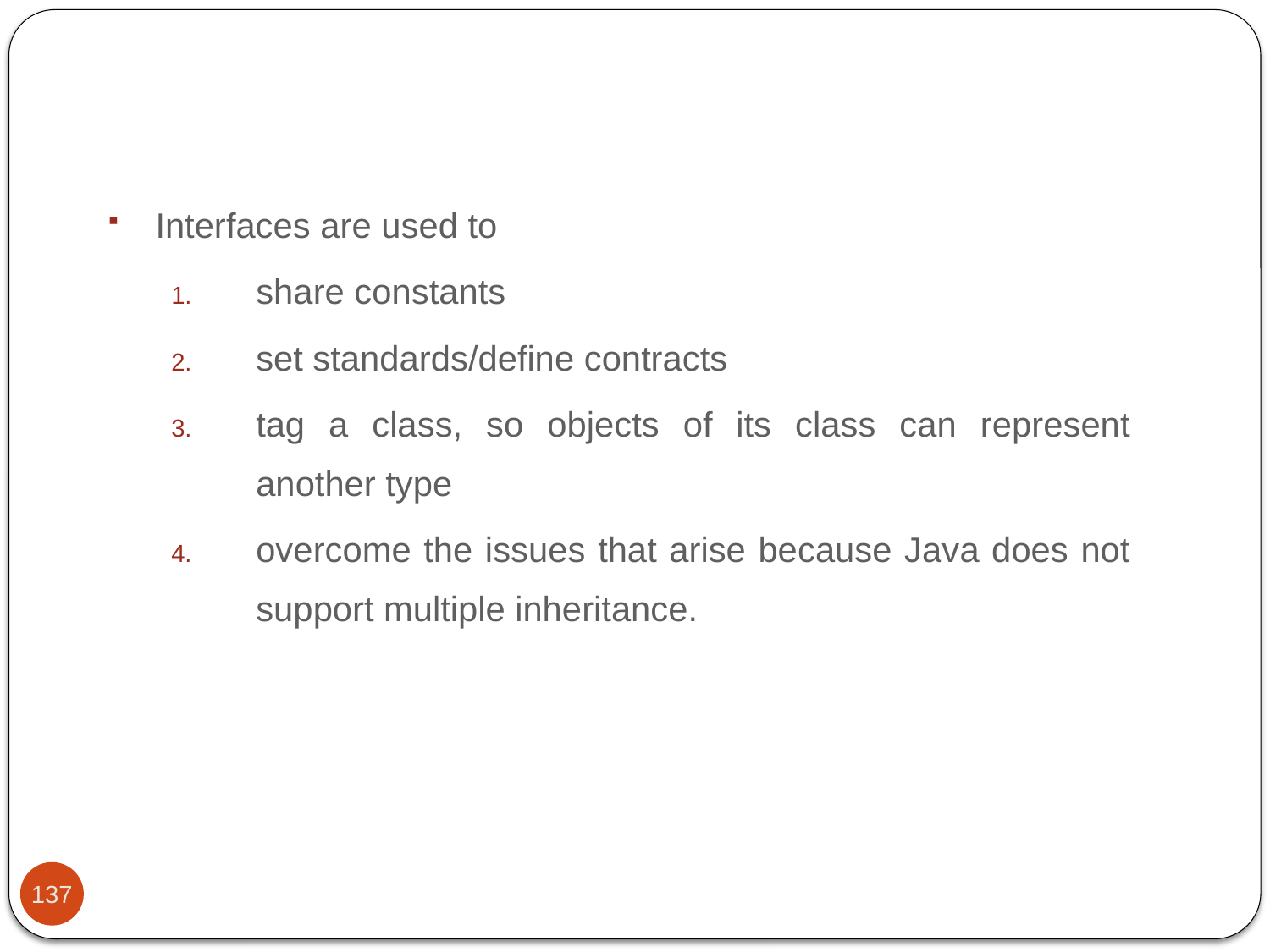

Uses
Interfaces are used to
share constants
set standards/define contracts
tag a class, so objects of its class can represent another type
overcome the issues that arise because Java does not support multiple inheritance.
137